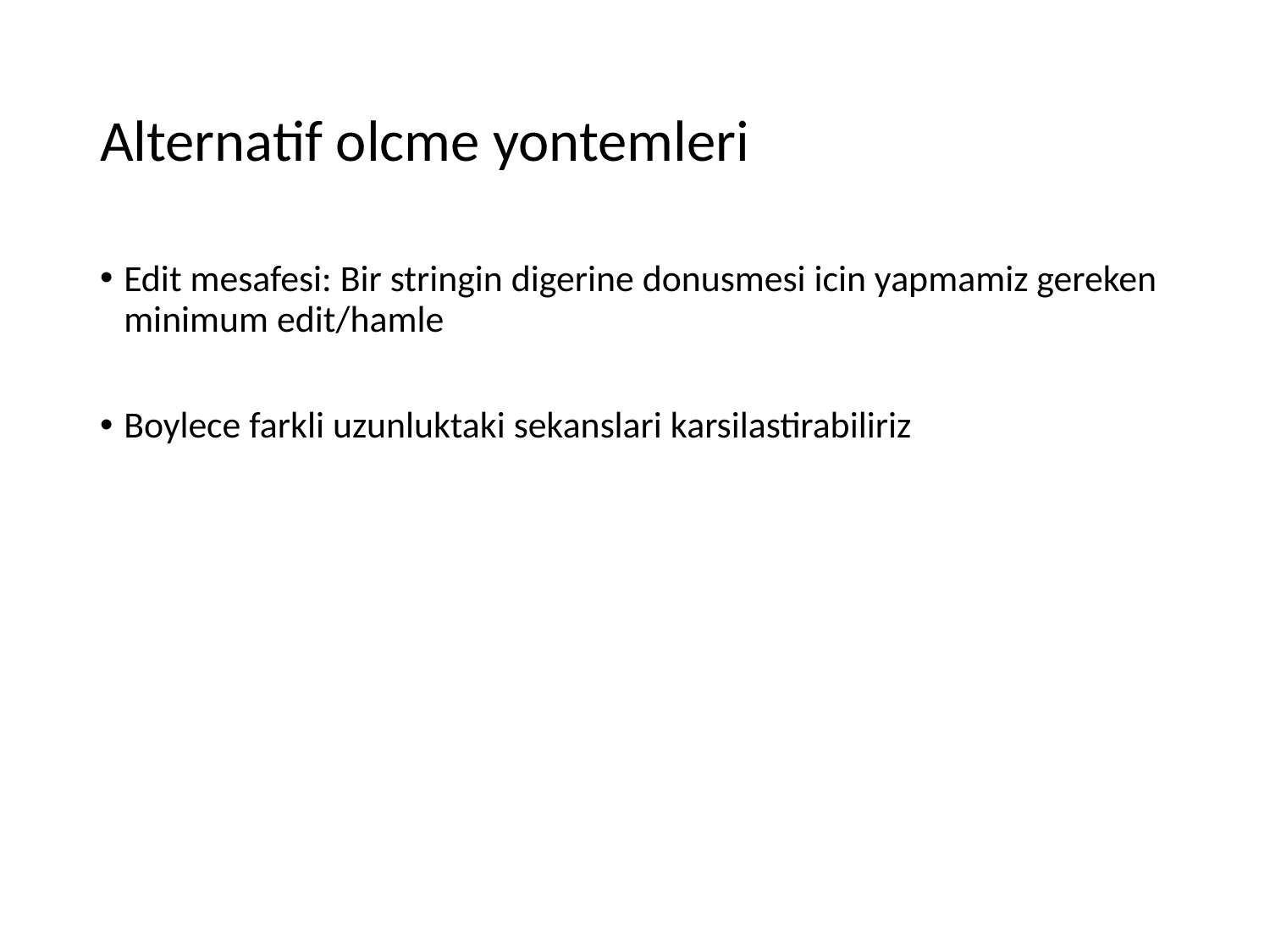

# Alternatif olcme yontemleri
Edit mesafesi: Bir stringin digerine donusmesi icin yapmamiz gereken minimum edit/hamle

Boylece farkli uzunluktaki sekanslari karsilastirabiliriz